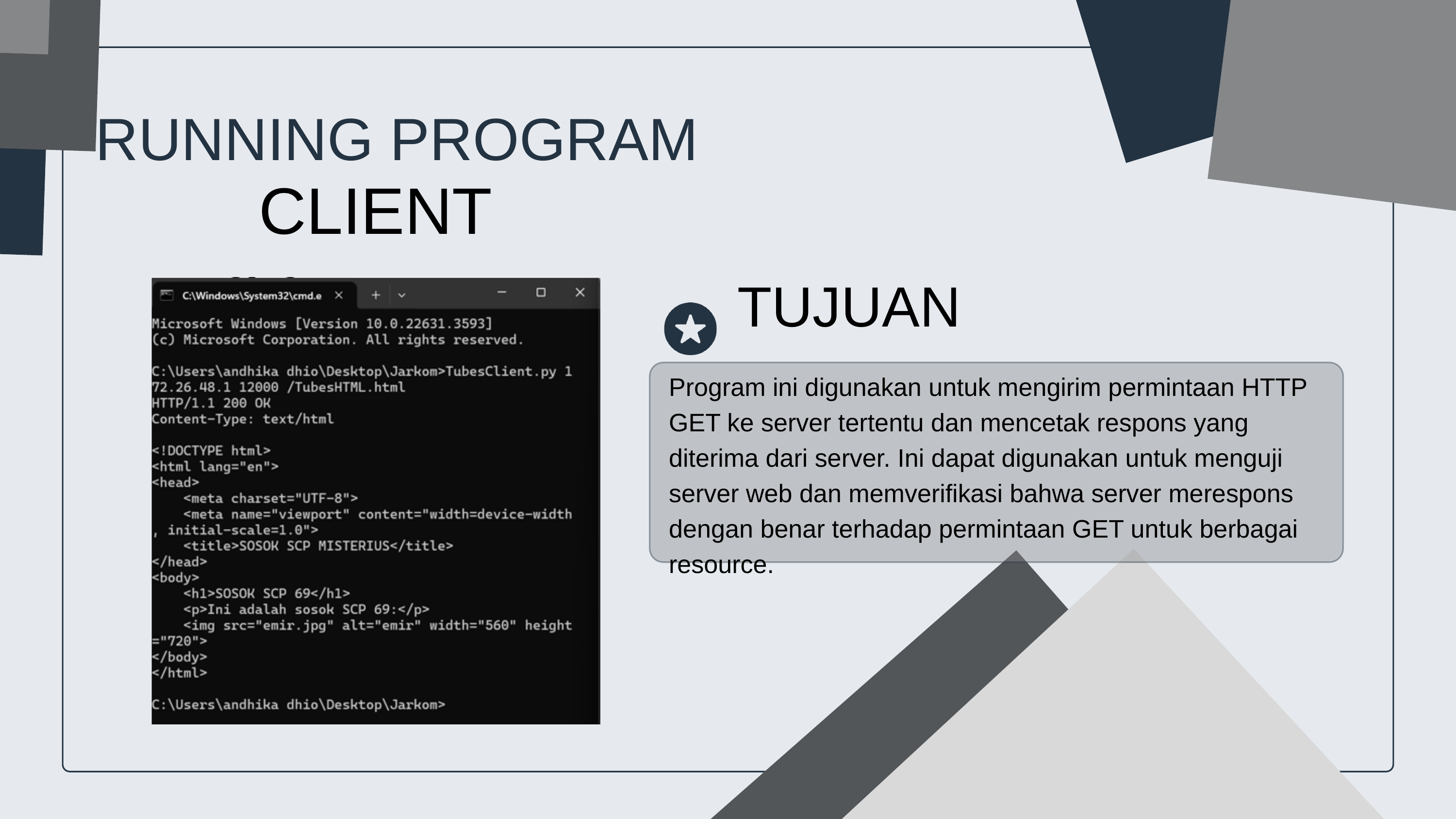

Halaman 3

RUNNING PROGRAM
CLIENT

TUJUAN

Program ini digunakan untuk mengirim permintaan HTTP GET ke server tertentu dan mencetak respons yang diterima dari server. Ini dapat digunakan untuk menguji server web dan memverifikasi bahwa server merespons dengan benar terhadap permintaan GET untuk berbagai resource.